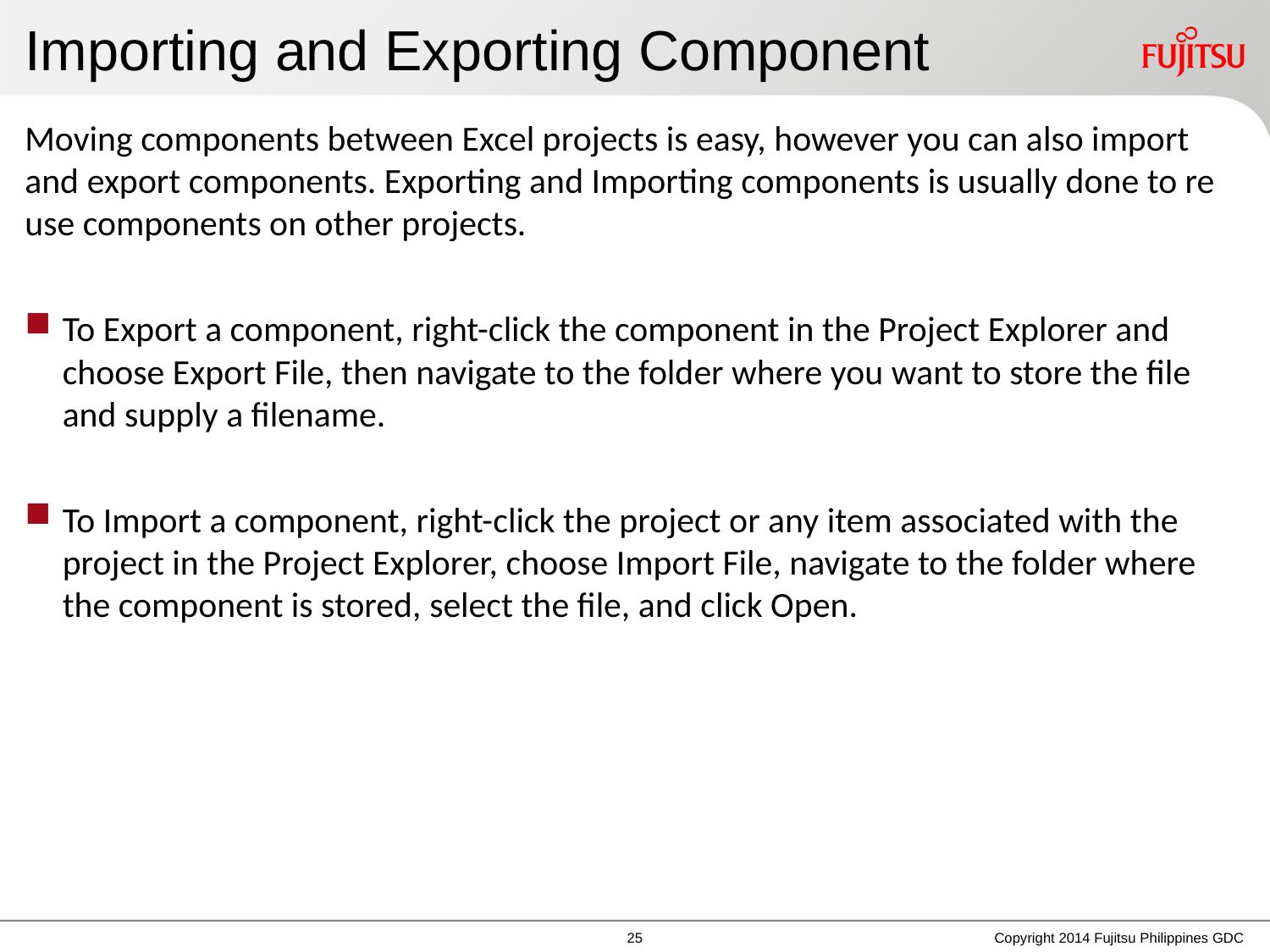

# Importing and Exporting Component
Moving components between Excel projects is easy, however you can also import and export components. Exporting and Importing components is usually done to re use components on other projects.

To Export a component, right-click the component in the Project Explorer and choose Export File, then navigate to the folder where you want to store the file and supply a filename.

To Import a component, right-click the project or any item associated with the project in the Project Explorer, choose Import File, navigate to the folder where the component is stored, select the file, and click Open.
Copyright 2014 Fujitsu Philippines GDC